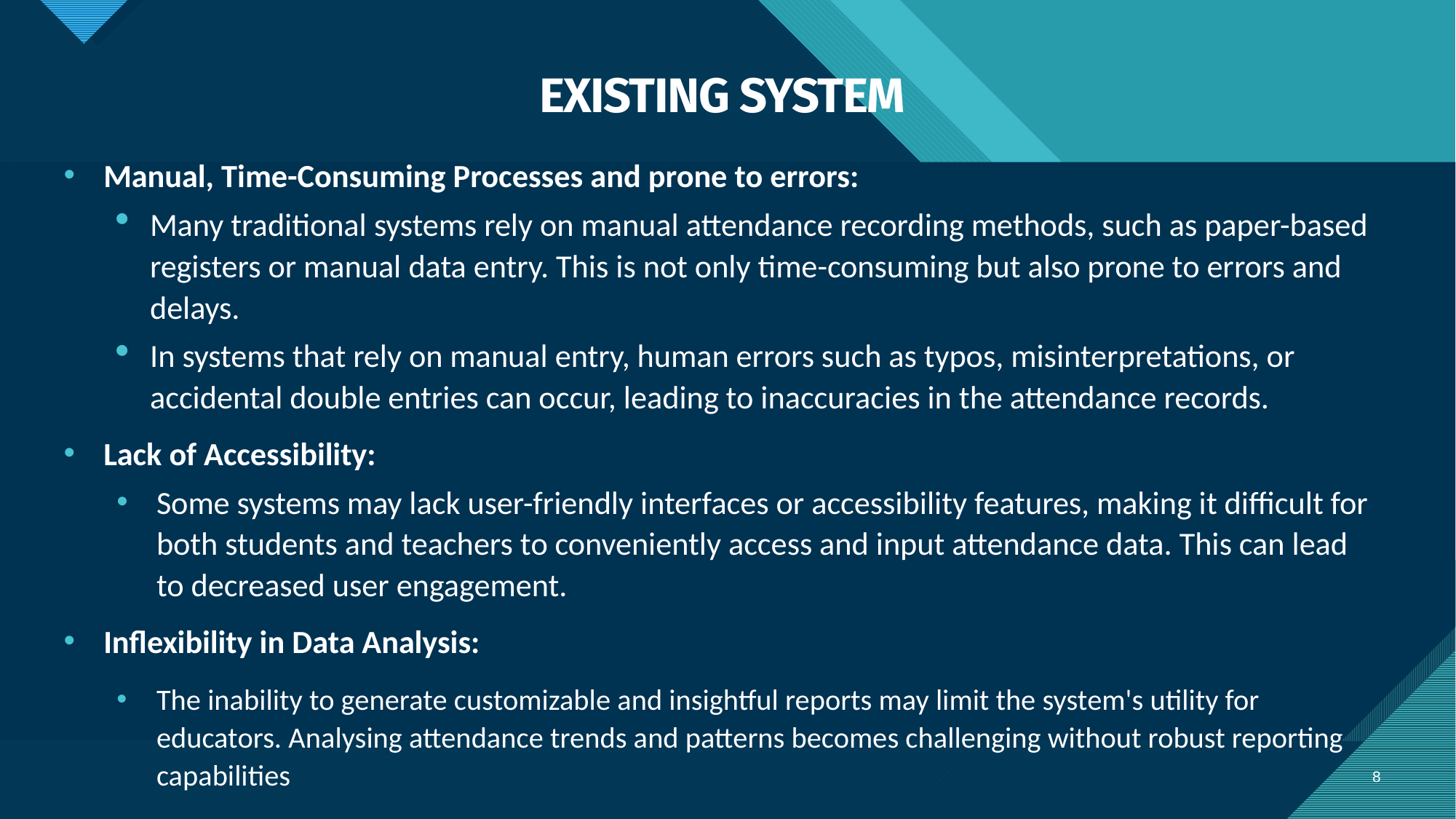

# EXISTING SYSTEM
Manual, Time-Consuming Processes and prone to errors:
Many traditional systems rely on manual attendance recording methods, such as paper-based registers or manual data entry. This is not only time-consuming but also prone to errors and delays.
In systems that rely on manual entry, human errors such as typos, misinterpretations, or accidental double entries can occur, leading to inaccuracies in the attendance records.
Lack of Accessibility:
Some systems may lack user-friendly interfaces or accessibility features, making it difficult for both students and teachers to conveniently access and input attendance data. This can lead to decreased user engagement.
Inflexibility in Data Analysis:
The inability to generate customizable and insightful reports may limit the system's utility for educators. Analysing attendance trends and patterns becomes challenging without robust reporting capabilities
8